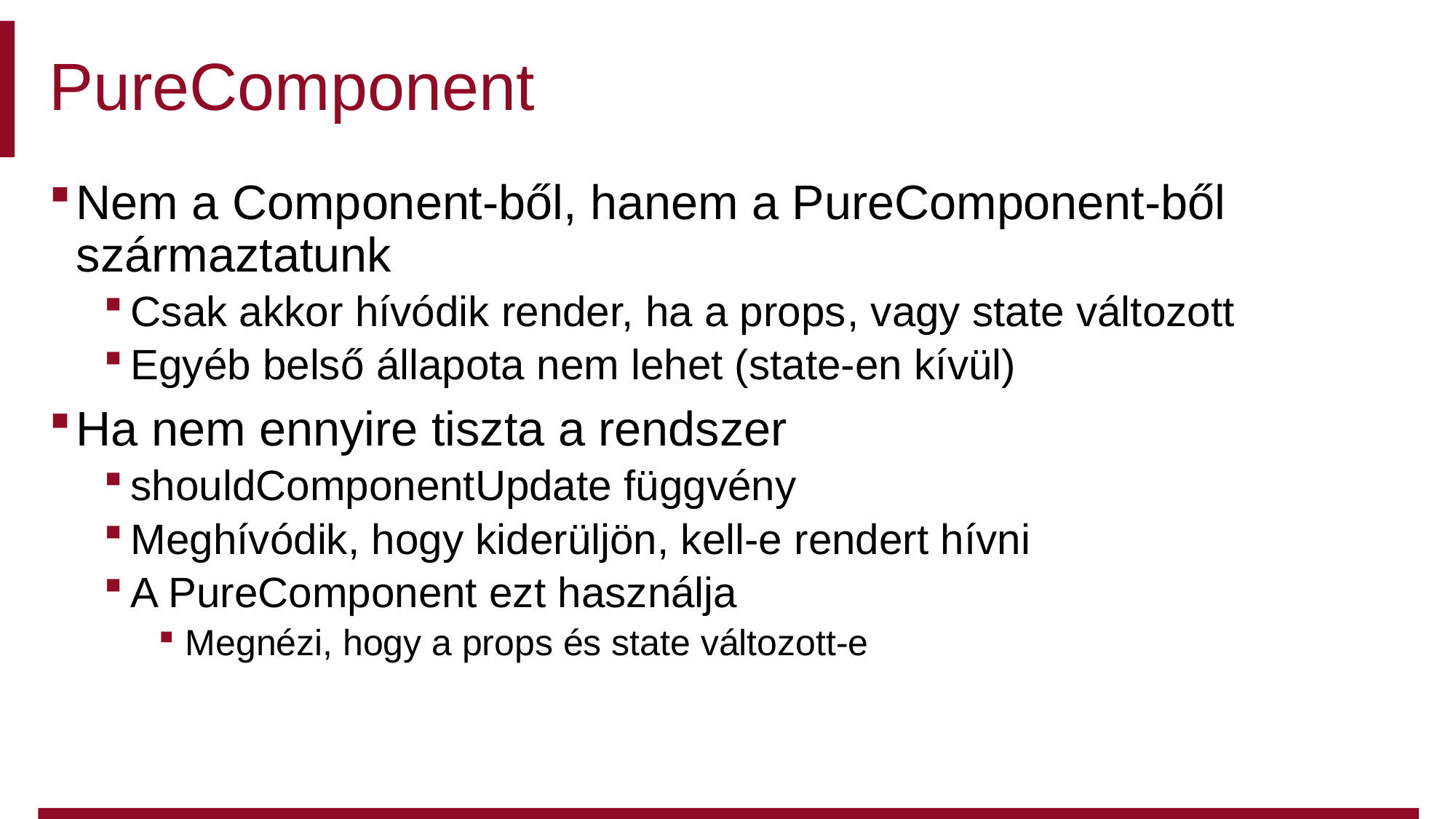

# PureComponent
Nem a Component-ből, hanem a PureComponent-ből származtatunk
Csak akkor hívódik render, ha a props, vagy state változott
Egyéb belső állapota nem lehet (state-en kívül)
Ha nem ennyire tiszta a rendszer
shouldComponentUpdate függvény
Meghívódik, hogy kiderüljön, kell-e rendert hívni
A PureComponent ezt használja
Megnézi, hogy a props és state változott-e